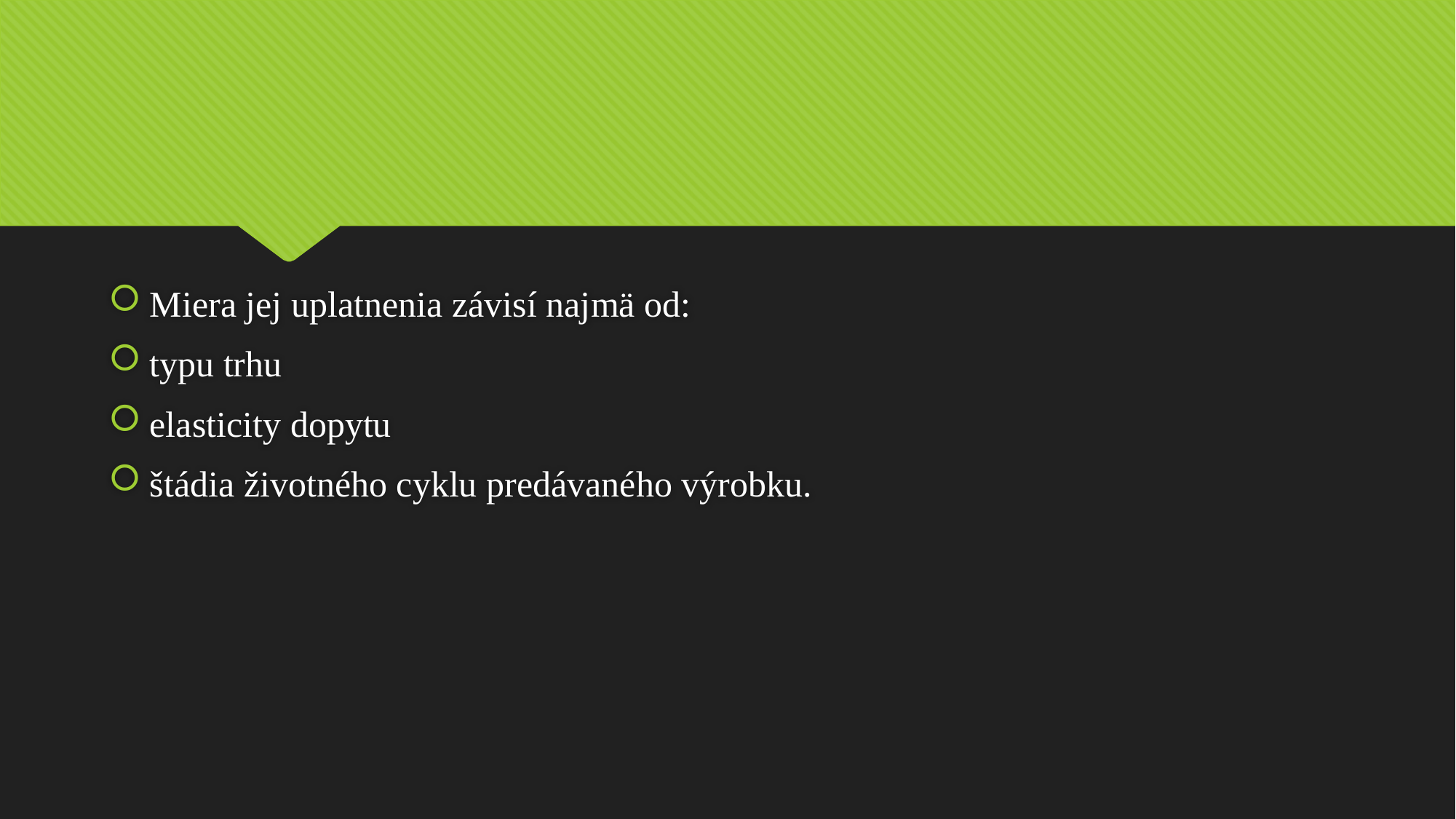

Miera jej uplatnenia závisí najmä od:
typu trhu
elasticity dopytu
štádia životného cyklu predávaného výrobku.